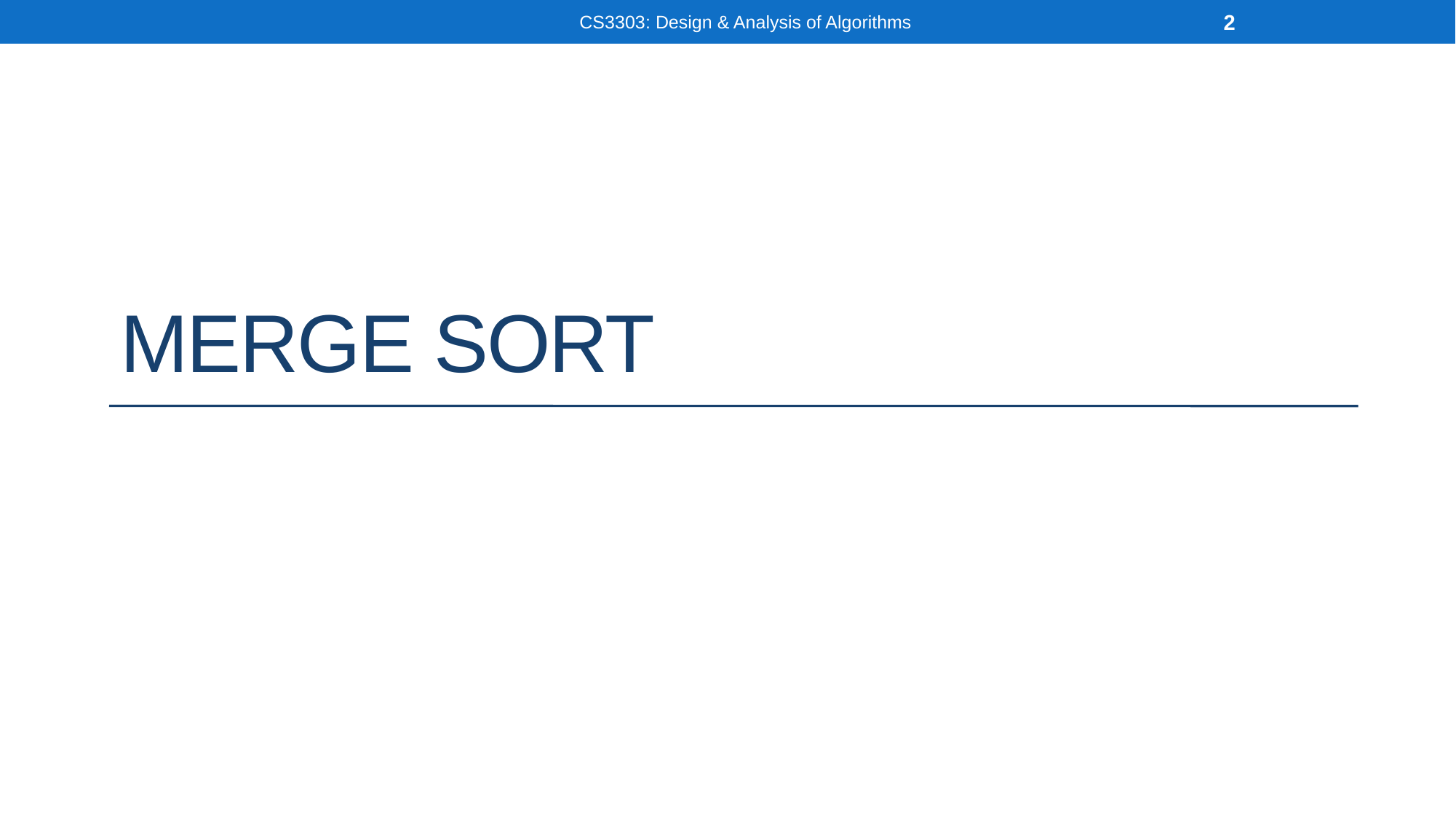

CS3303: Design & Analysis of Algorithms
2
# Merge Sort